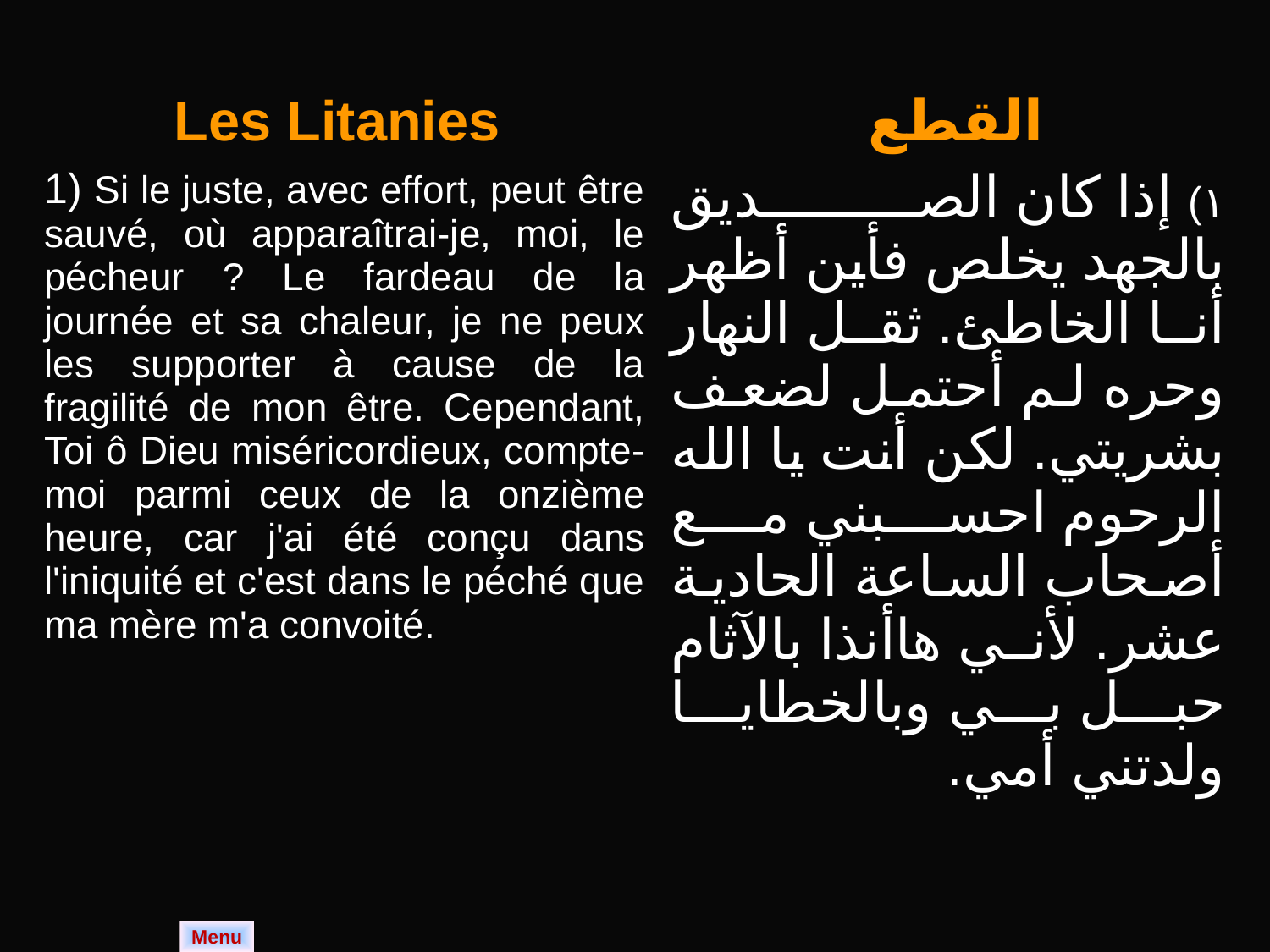

| Les Litanies | القطع |
| --- | --- |
| 1) Si le juste, avec effort, peut être sauvé, où apparaîtrai-je, moi, le pécheur ? Le fardeau de la journée et sa chaleur, je ne peux les supporter à cause de la fragilité de mon être. Cependant, Toi ô Dieu miséricordieux, compte-moi parmi ceux de la onzième heure, car j'ai été conçu dans l'iniquité et c'est dans le péché que ma mère m'a convoité. | ۱) إذا كان الصديق بالجهد يخلص فأين أظهر أنا الخاطئ. ثقل النهار وحره لم أحتمل لضعف بشريتي. لكن أنت يا الله الرحوم احسبني مع أصحاب الساعة الحادية عشر. لأني هاأنذا بالآثام حبل بي وبالخطايا ولدتني أمي. |
Menu